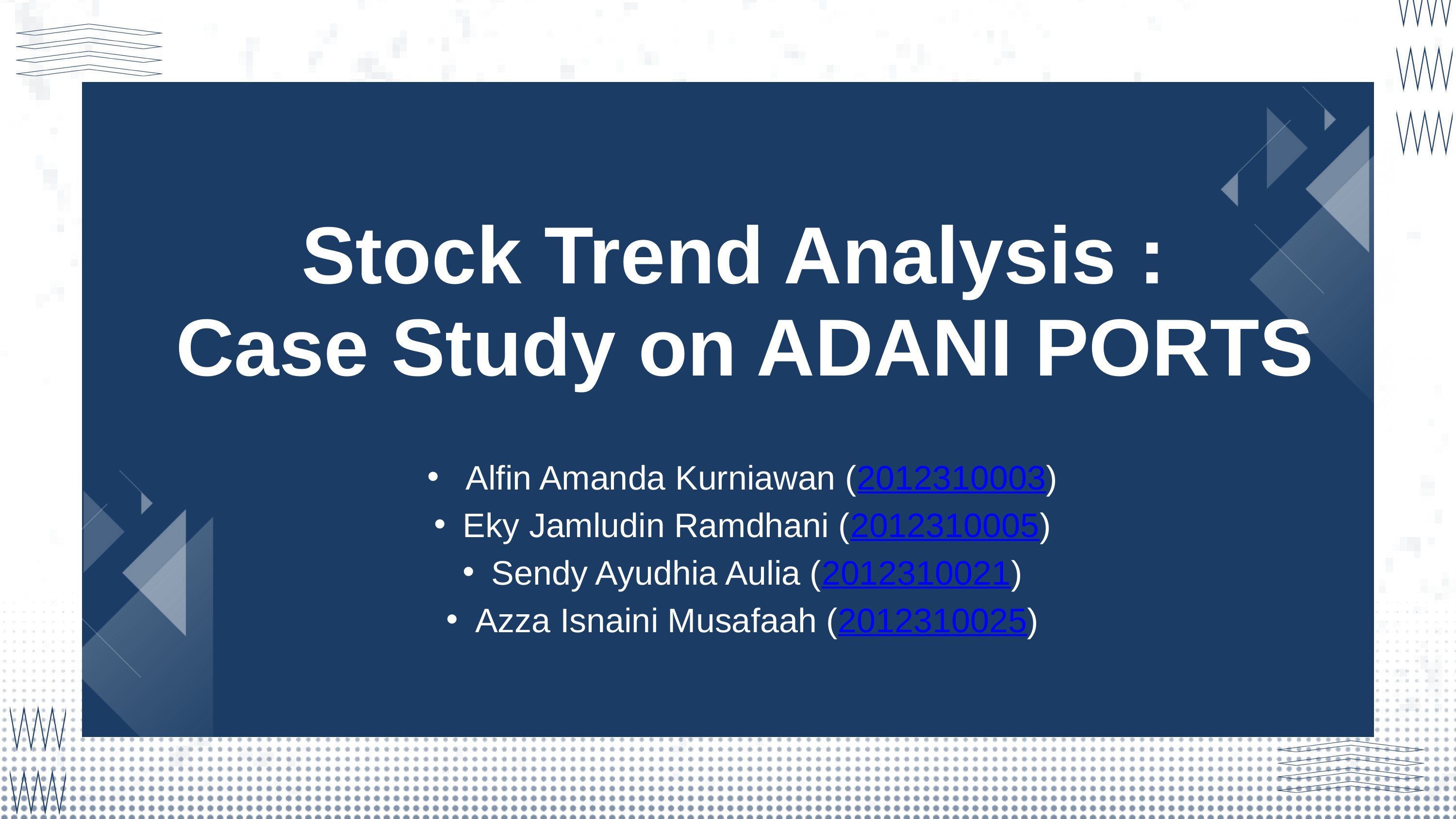

Stock Trend Analysis :
Case Study on ADANI PORTS
 Alfin Amanda Kurniawan (2012310003)
Eky Jamludin Ramdhani (2012310005)
Sendy Ayudhia Aulia (2012310021)
Azza Isnaini Musafaah (2012310025)